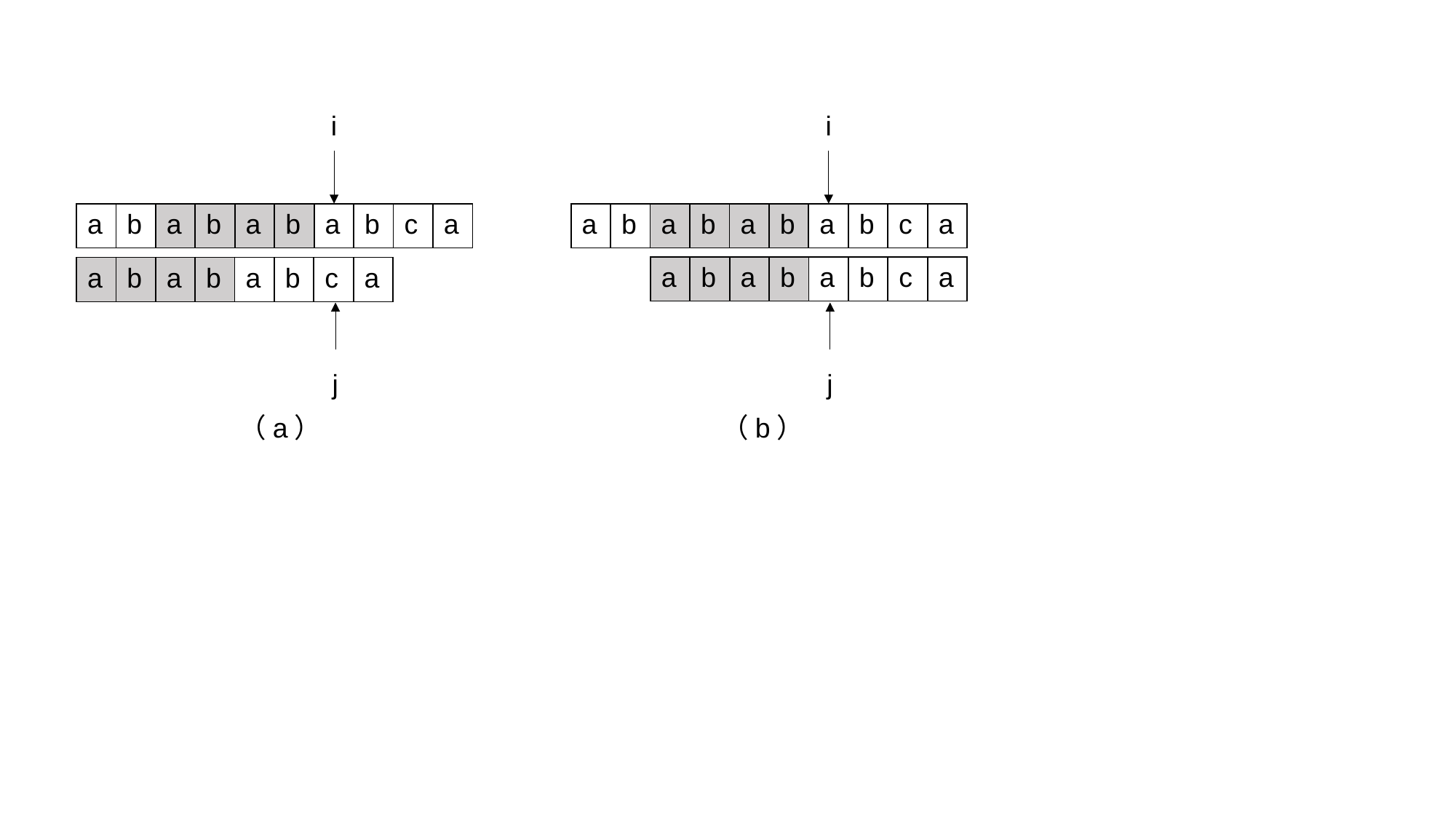

i
i
| a | b | a | b | a | b | a | b | c | a |
| --- | --- | --- | --- | --- | --- | --- | --- | --- | --- |
| a | b | a | b | a | b | a | b | c | a |
| --- | --- | --- | --- | --- | --- | --- | --- | --- | --- |
| a | b | a | b | a | b | c | a |
| --- | --- | --- | --- | --- | --- | --- | --- |
| a | b | a | b | a | b | c | a |
| --- | --- | --- | --- | --- | --- | --- | --- |
j
j
（a）
（b）